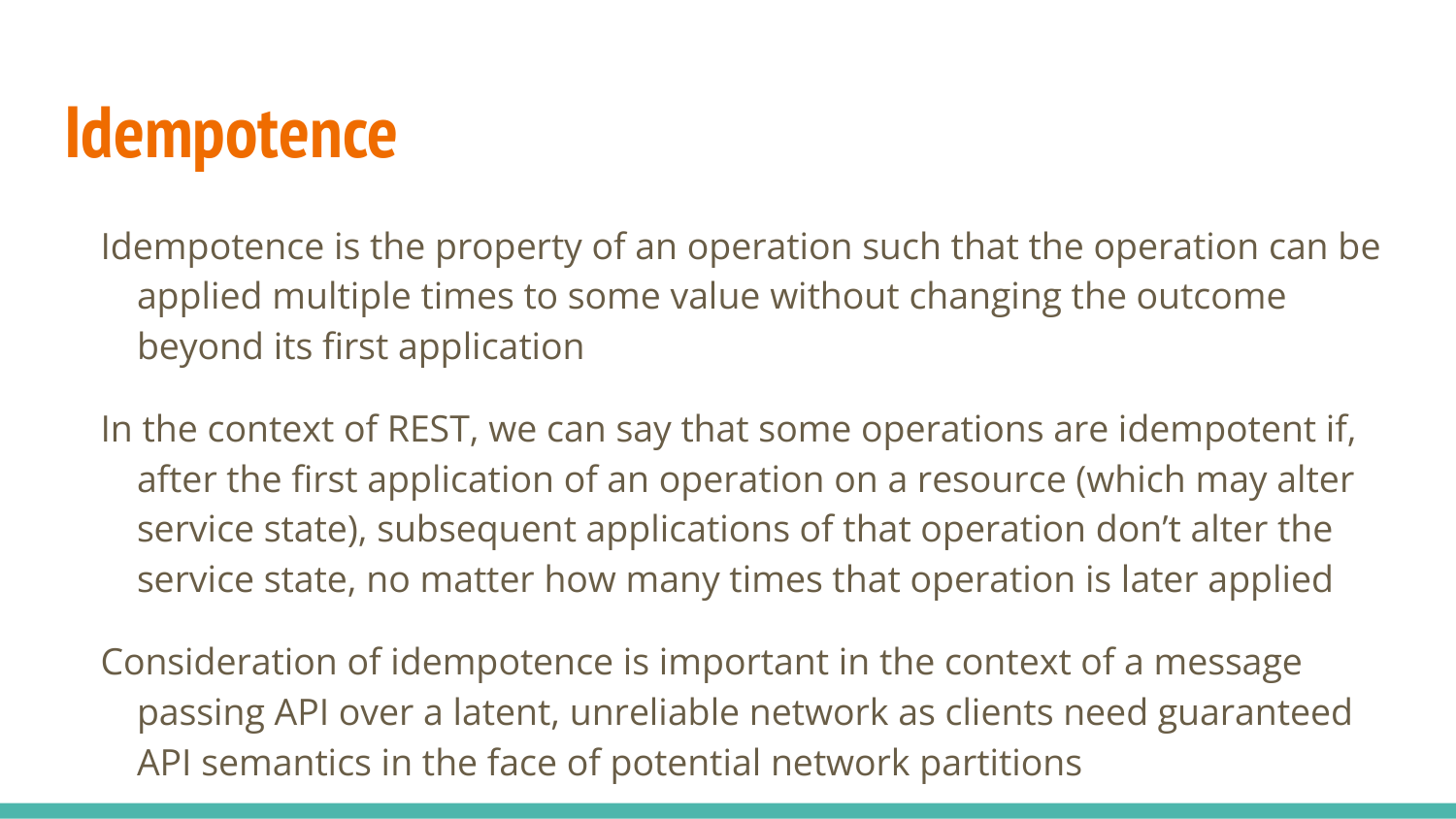

# Idempotence
Idempotence is the property of an operation such that the operation can be applied multiple times to some value without changing the outcome beyond its first application
In the context of REST, we can say that some operations are idempotent if, after the first application of an operation on a resource (which may alter service state), subsequent applications of that operation don’t alter the service state, no matter how many times that operation is later applied
Consideration of idempotence is important in the context of a message passing API over a latent, unreliable network as clients need guaranteed API semantics in the face of potential network partitions